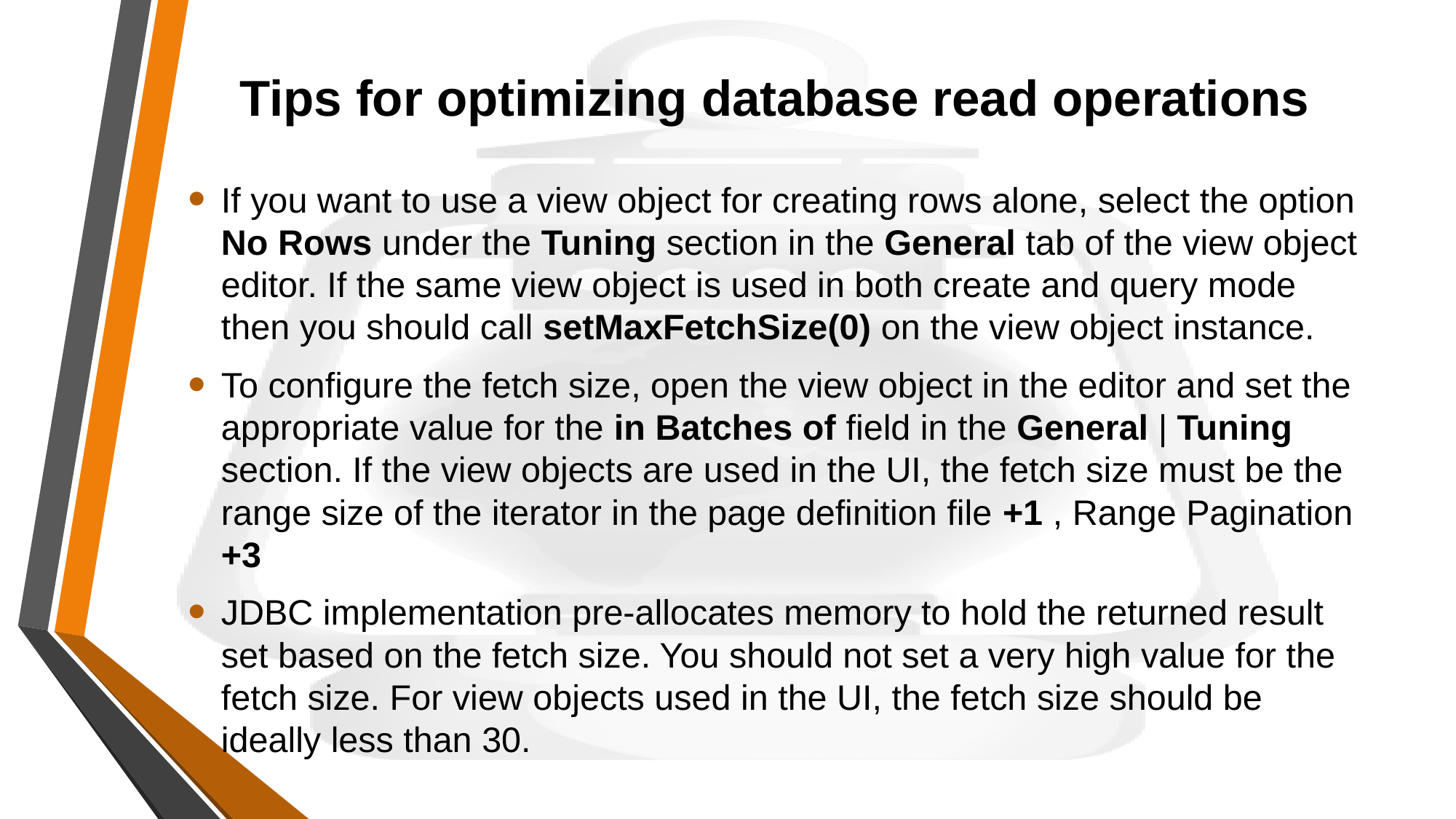

# Tips for optimizing database read operations
If you want to use a view object for creating rows alone, select the option No Rows under the Tuning section in the General tab of the view object editor. If the same view object is used in both create and query mode then you should call setMaxFetchSize(0) on the view object instance.
To configure the fetch size, open the view object in the editor and set the appropriate value for the in Batches of field in the General | Tuning section. If the view objects are used in the UI, the fetch size must be the range size of the iterator in the page definition file +1 , Range Pagination +3
JDBC implementation pre-allocates memory to hold the returned result set based on the fetch size. You should not set a very high value for the fetch size. For view objects used in the UI, the fetch size should be ideally less than 30.